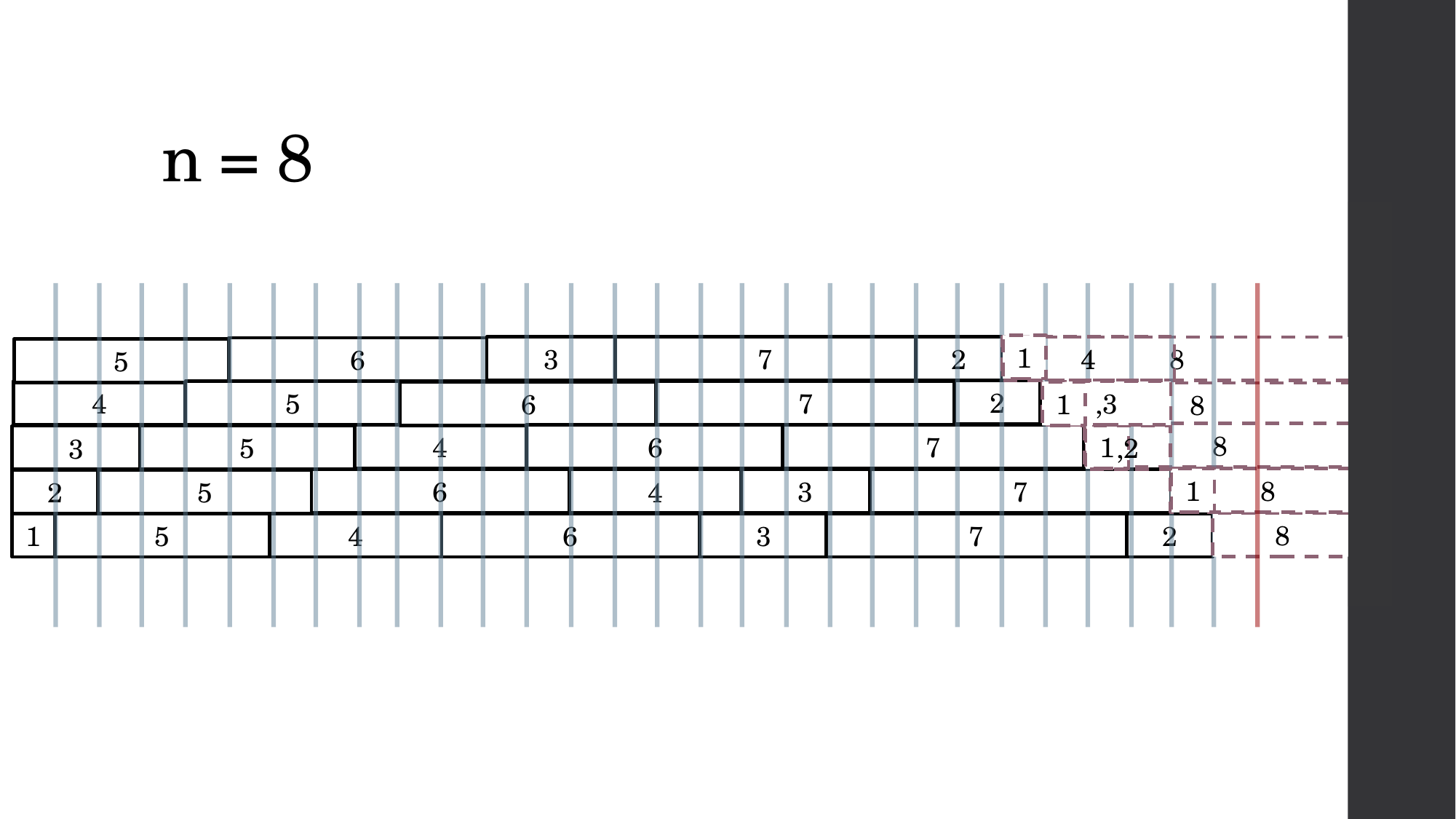

# n = 8

1
3
7
4
2
8
6
5
2
5
7
4
,3
1
6
8
8
7
6
4
1
5
,2
3
8
1
3
7
6
4
5
2
8
1
5
4
6
3
7
2